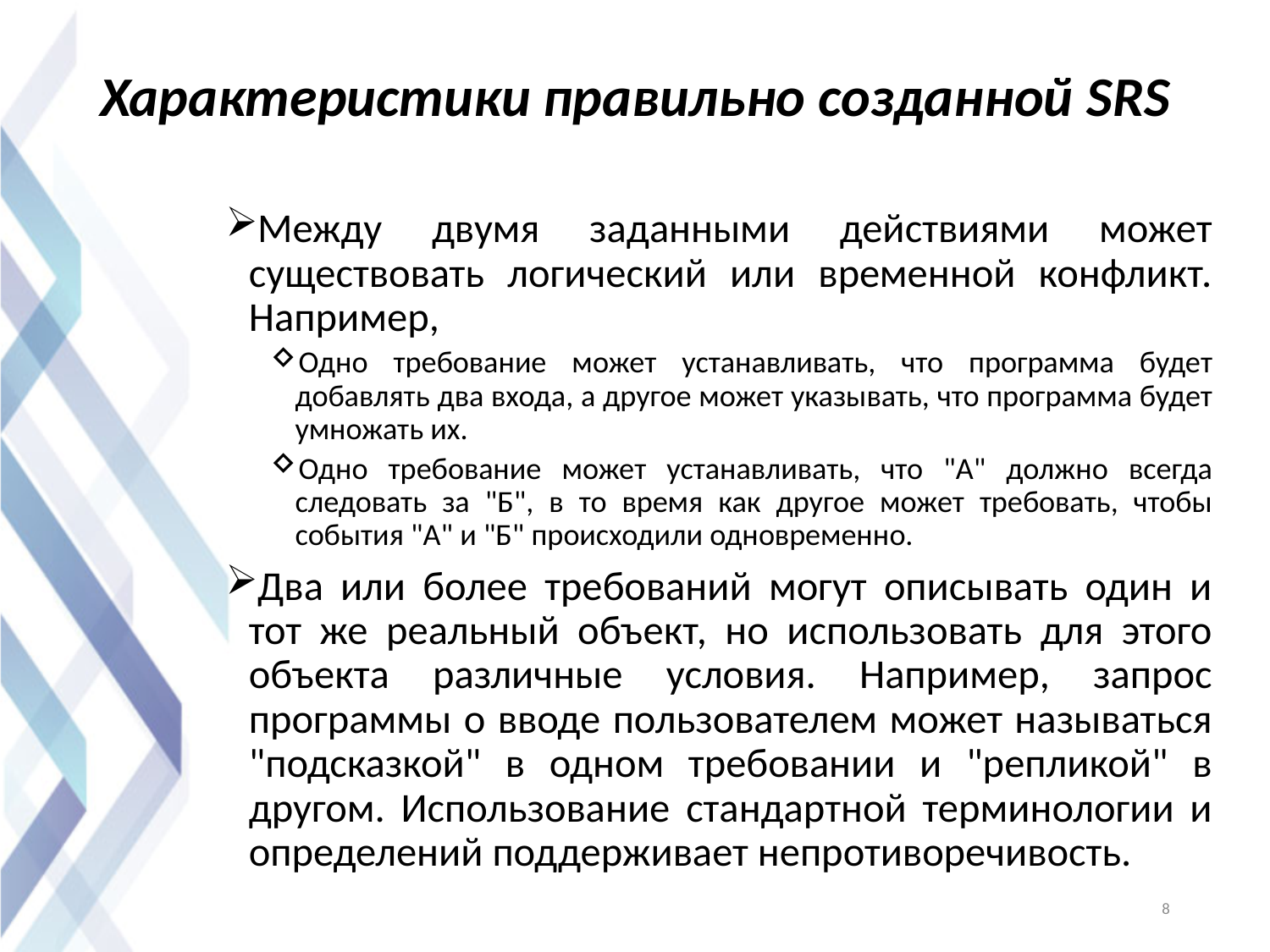

# Характеристики правильно созданной SRS
Между двумя заданными действиями может существовать логический или временной конфликт. Например,
Одно требование может устанавливать, что программа будет добавлять два входа, а другое может указывать, что программа будет умножать их.
Одно требование может устанавливать, что "А" должно всегда следовать за "Б", в то время как другое может требовать, чтобы события "А" и "Б" происходили одновременно.
Два или более требований могут описывать один и тот же реальный объект, но использовать для этого объекта различные условия. Например, запрос программы о вводе пользователем может называться "подсказкой" в одном требовании и "репликой" в другом. Использование стандартной терминологии и определений поддерживает непротиворечивость.

8